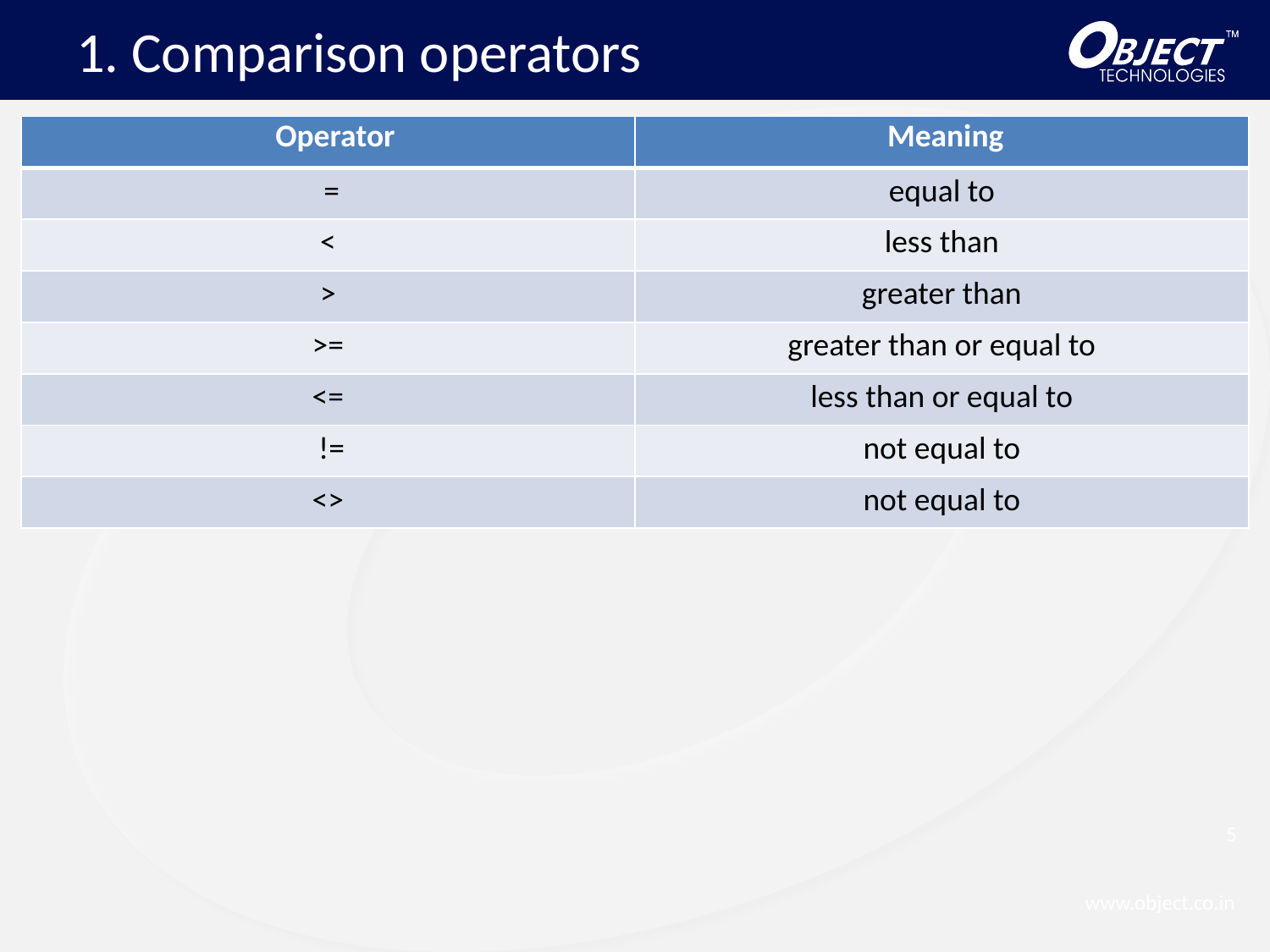

# 1. Comparison operators
| Operator | Meaning |
| --- | --- |
| = | equal to |
| < | less than |
| > | greater than |
| >= | greater than or equal to |
| <= | less than or equal to |
| != | not equal to |
| <> | not equal to |